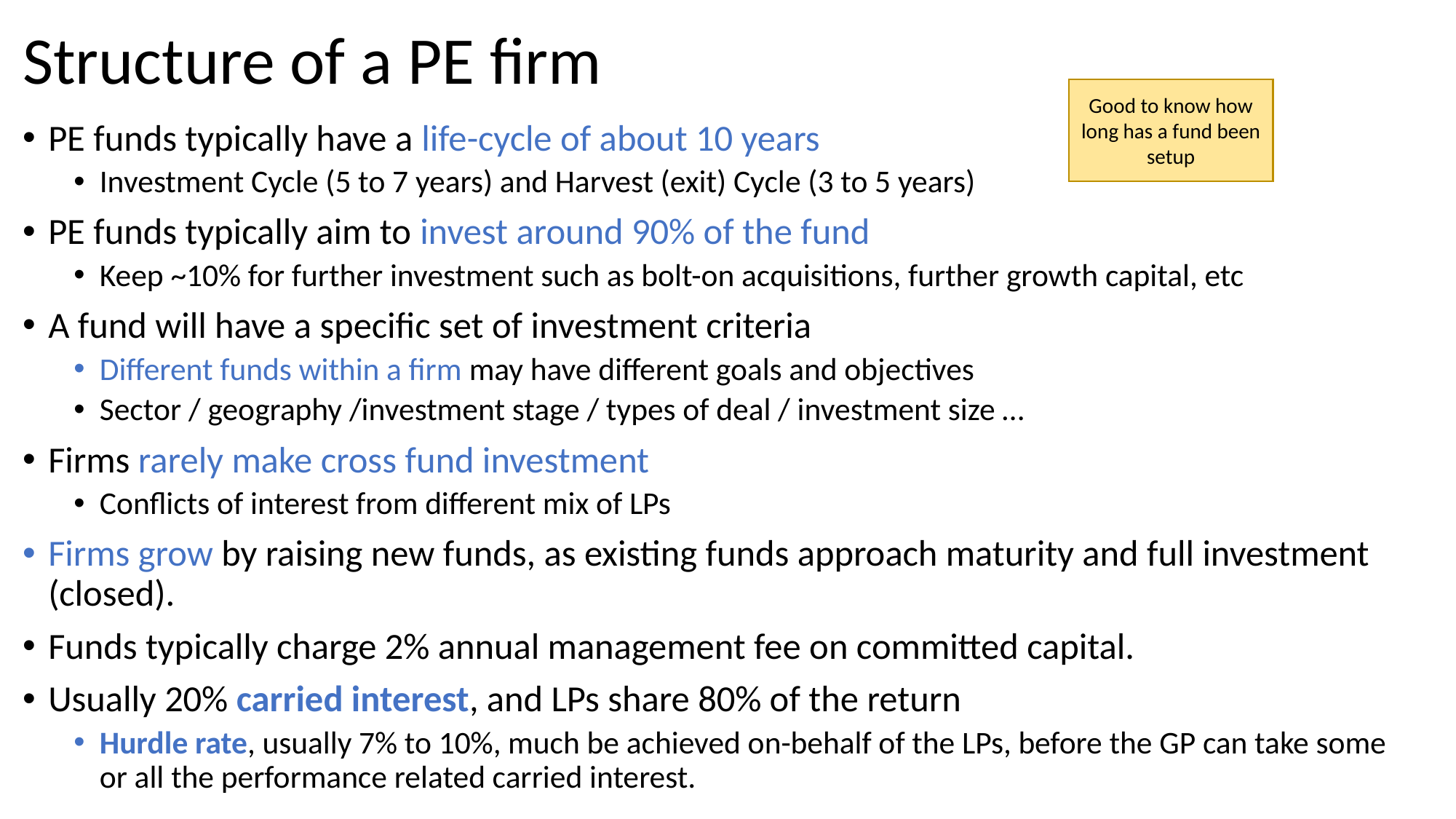

# Structure of a PE firm
Good to know how long has a fund been setup
PE funds typically have a life-cycle of about 10 years
Investment Cycle (5 to 7 years) and Harvest (exit) Cycle (3 to 5 years)
PE funds typically aim to invest around 90% of the fund
Keep ~10% for further investment such as bolt-on acquisitions, further growth capital, etc
A fund will have a specific set of investment criteria
Different funds within a firm may have different goals and objectives
Sector / geography /investment stage / types of deal / investment size …
Firms rarely make cross fund investment
Conflicts of interest from different mix of LPs
Firms grow by raising new funds, as existing funds approach maturity and full investment (closed).
Funds typically charge 2% annual management fee on committed capital.
Usually 20% carried interest, and LPs share 80% of the return
Hurdle rate, usually 7% to 10%, much be achieved on-behalf of the LPs, before the GP can take some or all the performance related carried interest.